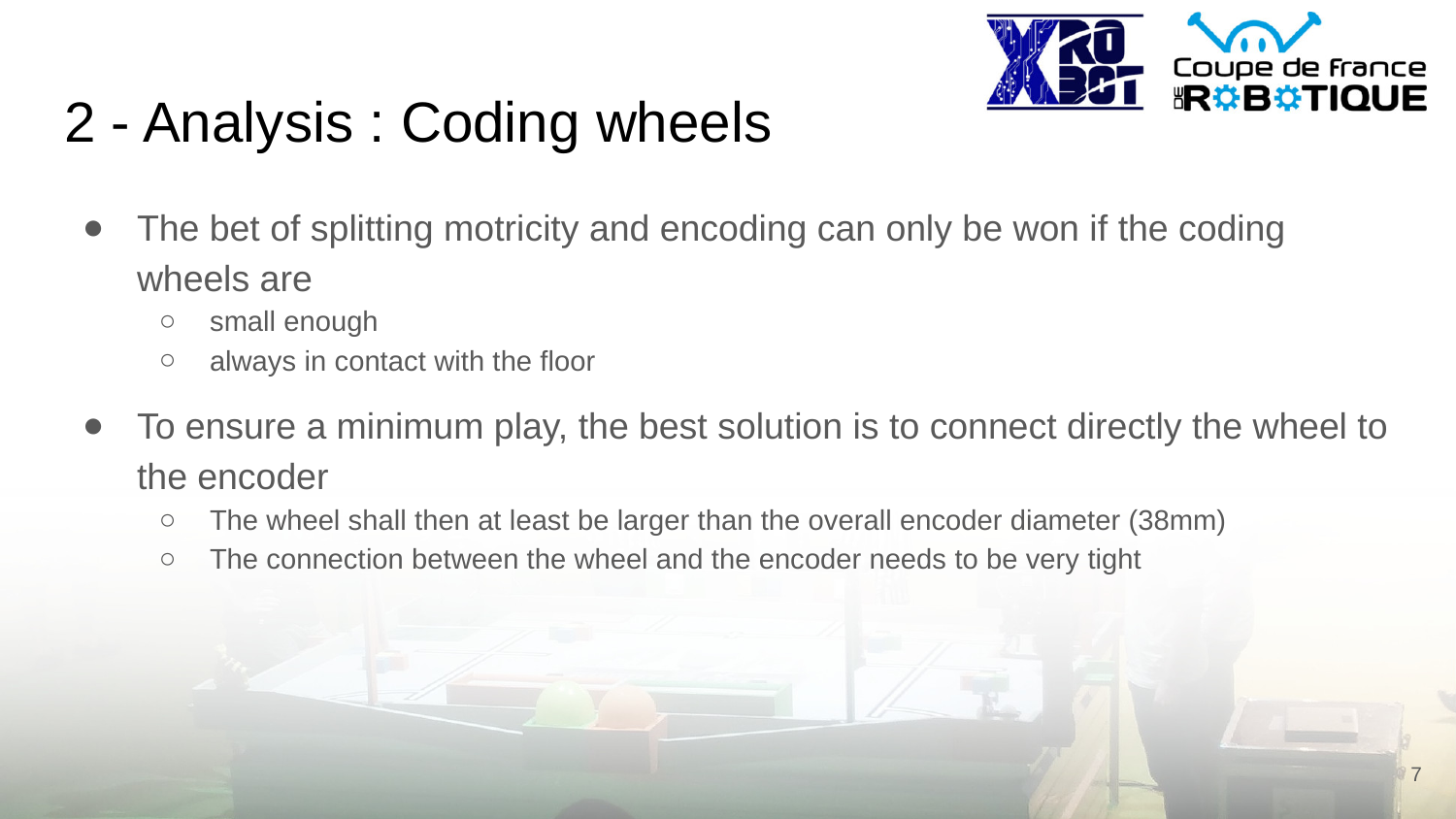

# 2 - Analysis : Coding wheels
The bet of splitting motricity and encoding can only be won if the coding wheels are
small enough
always in contact with the floor
To ensure a minimum play, the best solution is to connect directly the wheel to the encoder
The wheel shall then at least be larger than the overall encoder diameter (38mm)
The connection between the wheel and the encoder needs to be very tight

7